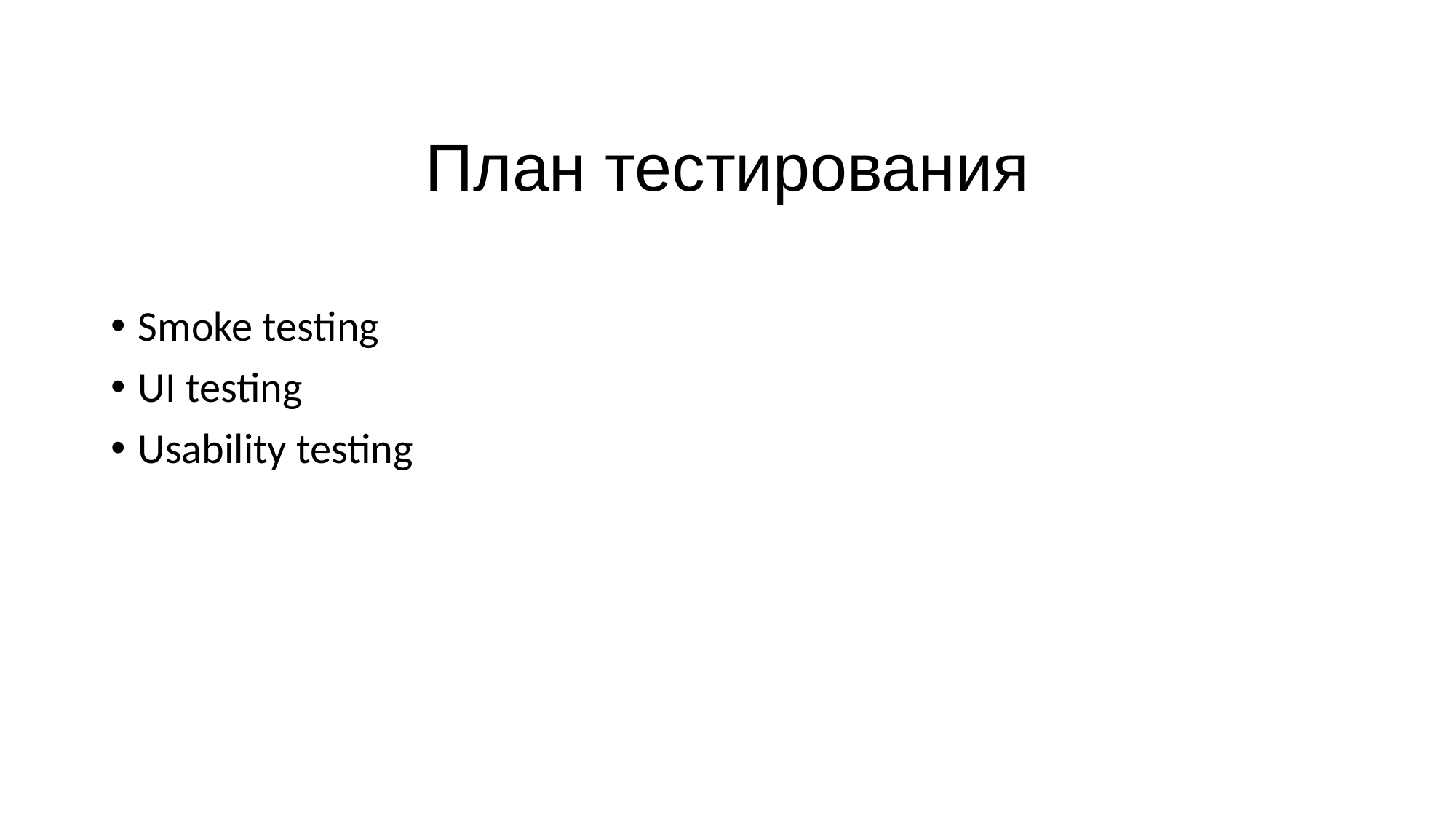

# План тестирования
Smoke testing
UI testing
Usability testing